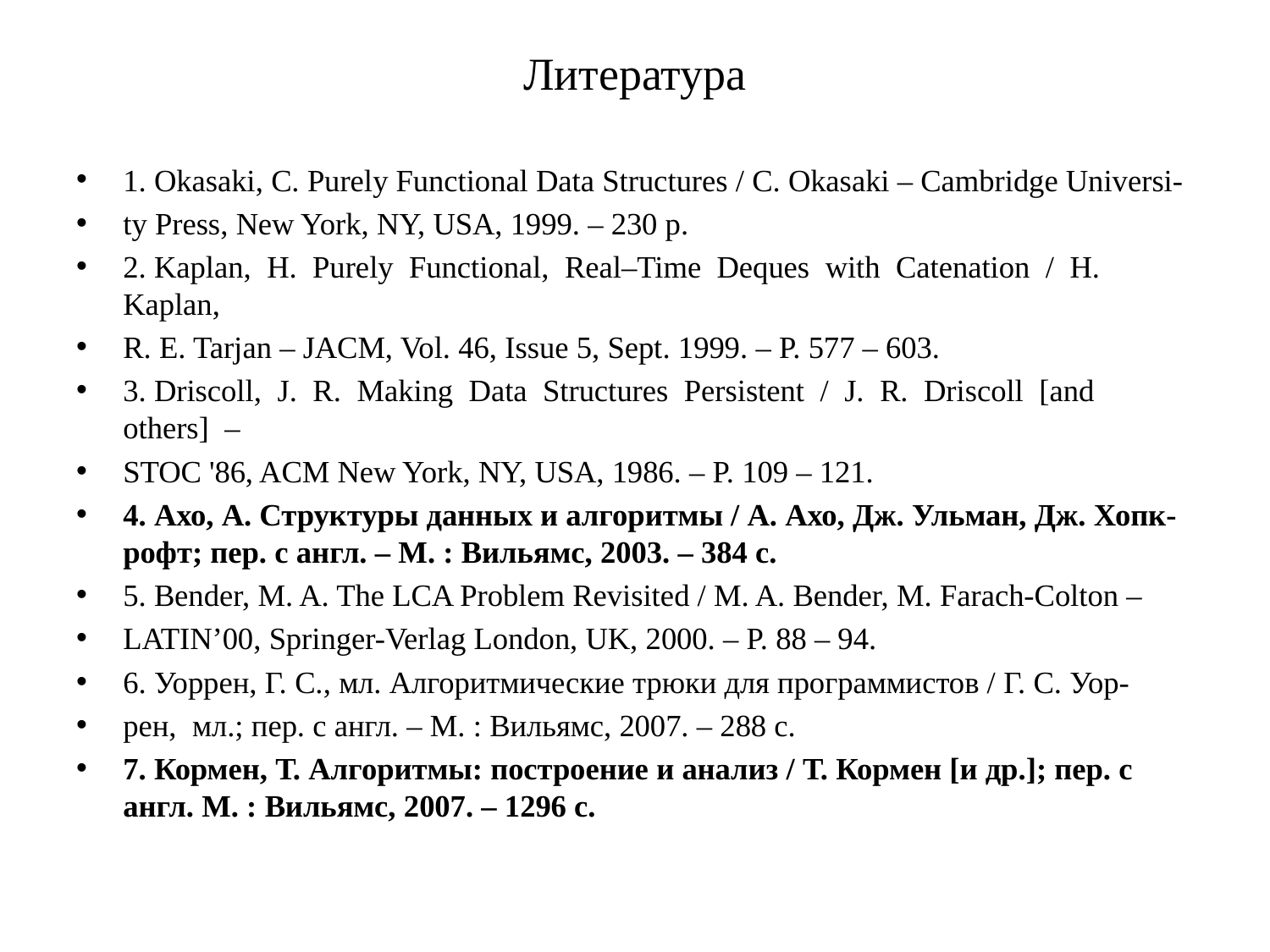

# Литература

1. Okasaki, C. Purely Functional Data Structures / C. Okasaki – Cambridge Universi-
ty Press, New York, NY, USA, 1999. – 230 p.
2. Kaplan,  H.  Purely  Functional,  Real–Time  Deques  with  Catenation  /  H. Kaplan,
R. E. Tarjan – JACM, Vol. 46, Issue 5, Sept. 1999. – P. 577 – 603.
3. Driscoll,  J.  R.  Making  Data  Structures  Persistent  /  J.  R.  Driscoll  [and  others]  –
STOC '86, ACM New York, NY, USA, 1986. – P. 109 – 121.
4. Ахо, А. Структуры данных и алгоритмы / А. Ахо, Дж. Ульман, Дж. Хопк-рофт; пер. с англ. – М. : Вильямс, 2003. – 384 с.
5. Bender, M. A. The LCA Problem Revisited / M. A. Bender, M. Farach-Colton –
LATIN’00, Springer-Verlag London, UK, 2000. – P. 88 – 94.
6. Уоррен, Г. С., мл. Алгоритмические трюки для программистов / Г. С. Уор-
рен,  мл.; пер. с англ. – М. : Вильямс, 2007. – 288 с.
7. Кормен, Т. Алгоритмы: построение и анализ / Т. Кормен [и др.]; пер. с англ. М. : Вильямс, 2007. – 1296 с.